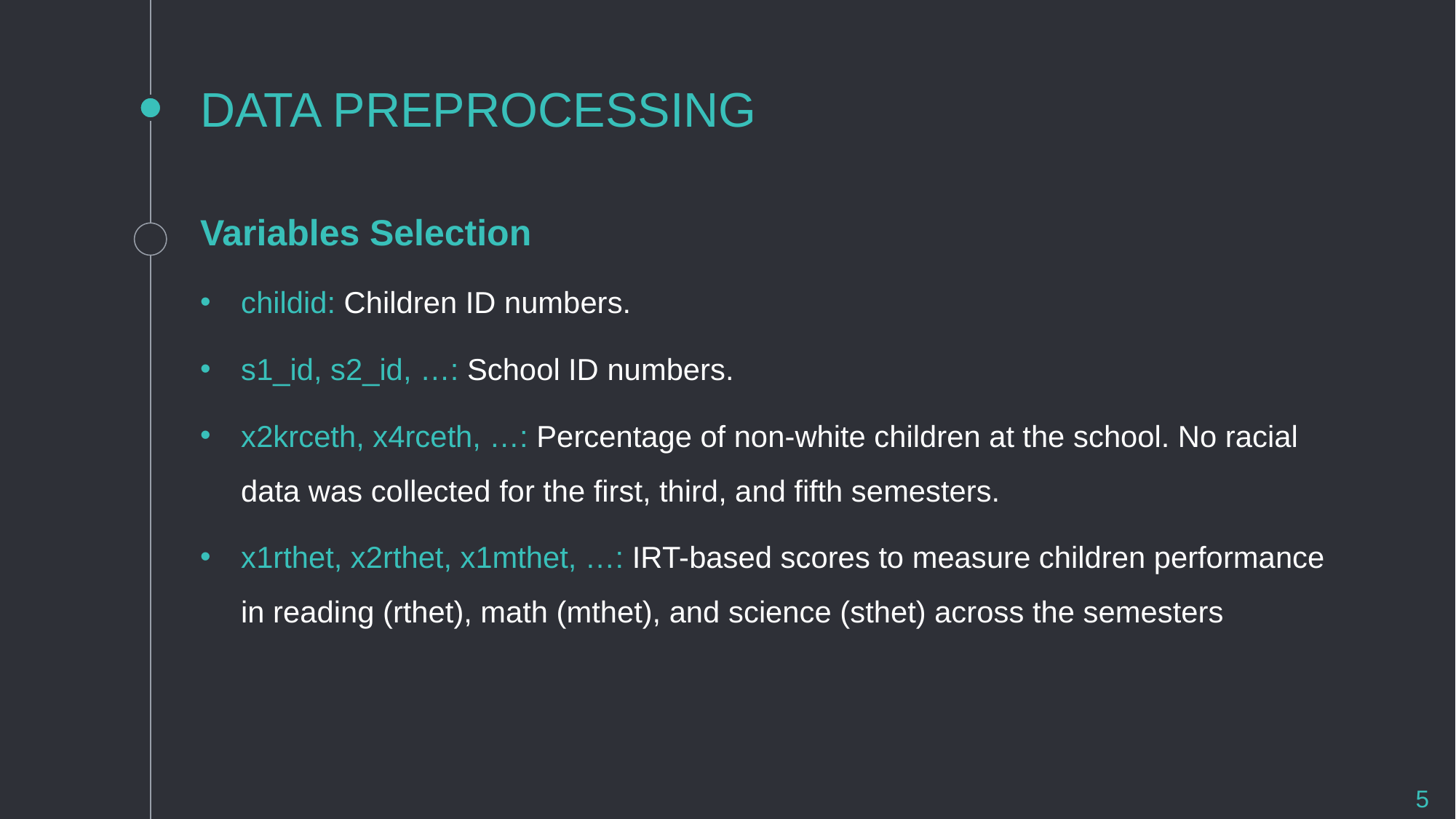

# DATA PREPROCESSING
Variables Selection
childid: Children ID numbers.
s1_id, s2_id, …: School ID numbers.
x2krceth, x4rceth, …: Percentage of non-white children at the school. No racial data was collected for the first, third, and fifth semesters.
x1rthet, x2rthet, x1mthet, …: IRT-based scores to measure children performance in reading (rthet), math (mthet), and science (sthet) across the semesters
5